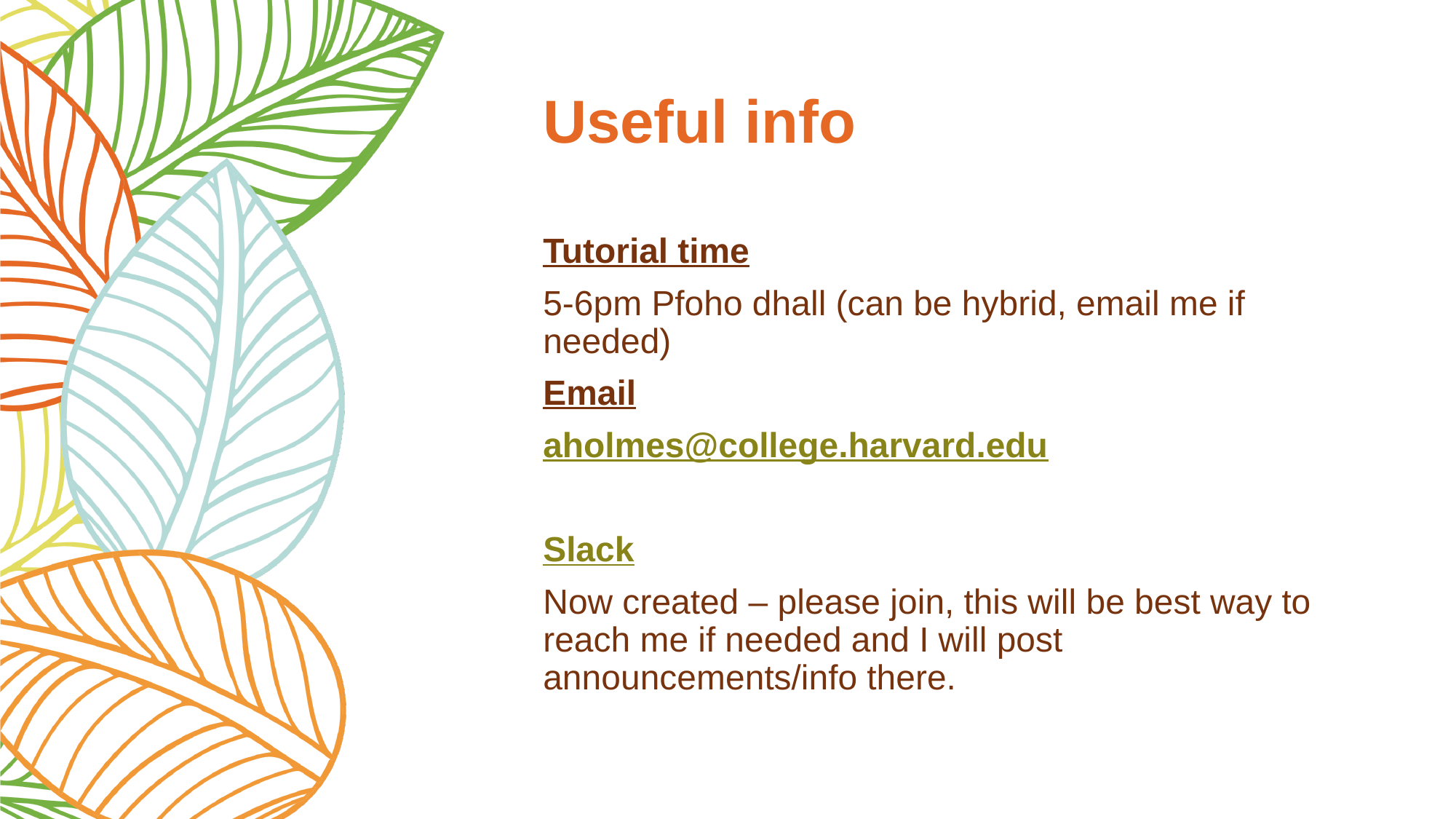

# Useful info
Tutorial time
5-6pm Pfoho dhall (can be hybrid, email me if needed)
Email
aholmes@college.harvard.edu

Slack
Now created – please join, this will be best way to reach me if needed and I will post announcements/info there.